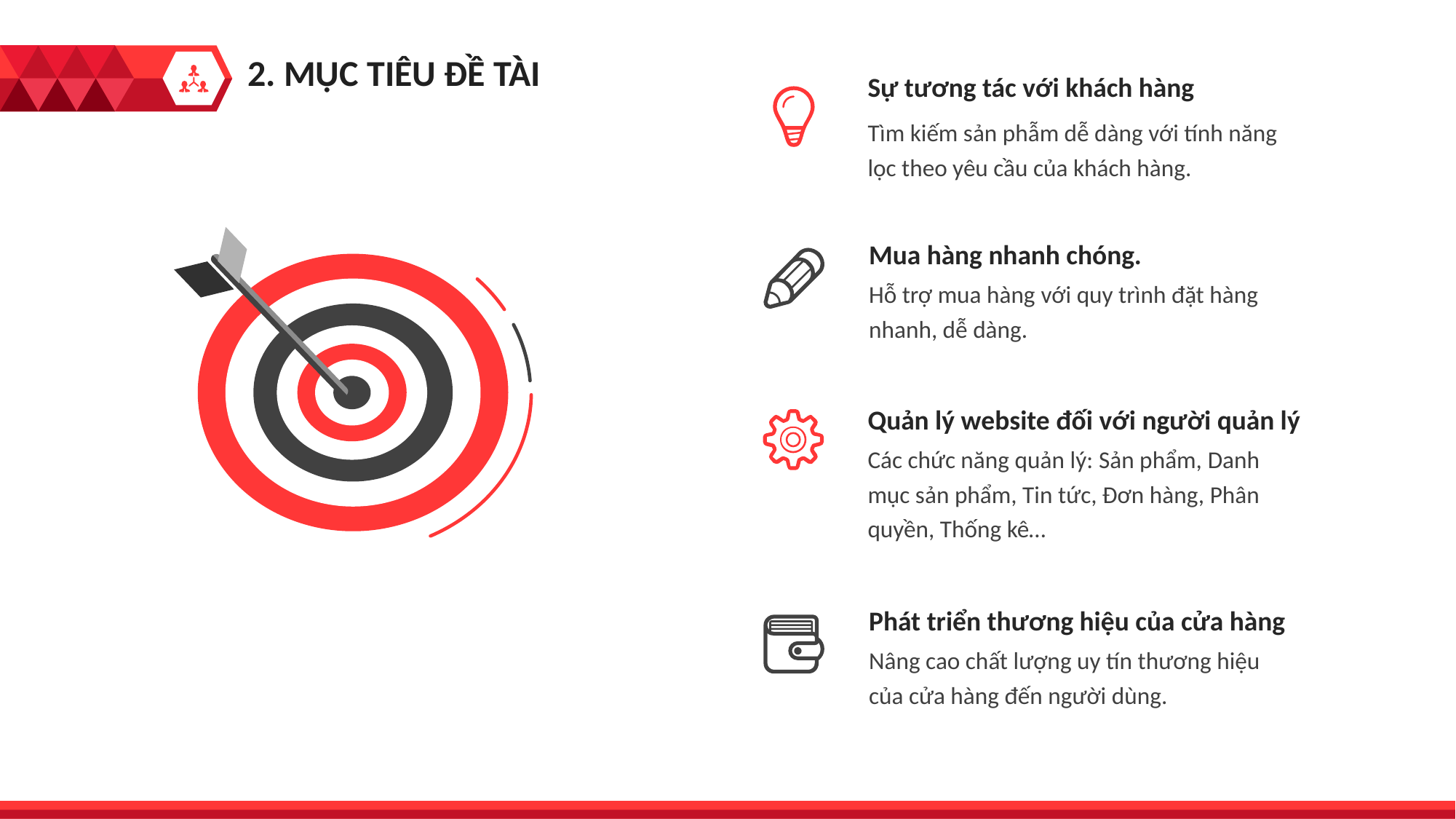

2. MỤC TIÊU ĐỀ TÀI
Sự tương tác với khách hàng
Tìm kiếm sản phẫm dễ dàng với tính năng lọc theo yêu cầu của khách hàng.

Mua hàng nhanh chóng.
Hỗ trợ mua hàng với quy trình đặt hàng nhanh, dễ dàng.

Quản lý website đối với người quản lý
Các chức năng quản lý: Sản phẩm, Danh mục sản phẩm, Tin tức, Đơn hàng, Phân quyền, Thống kê…

Phát triển thương hiệu của cửa hàng
Nâng cao chất lượng uy tín thương hiệu của cửa hàng đến người dùng.